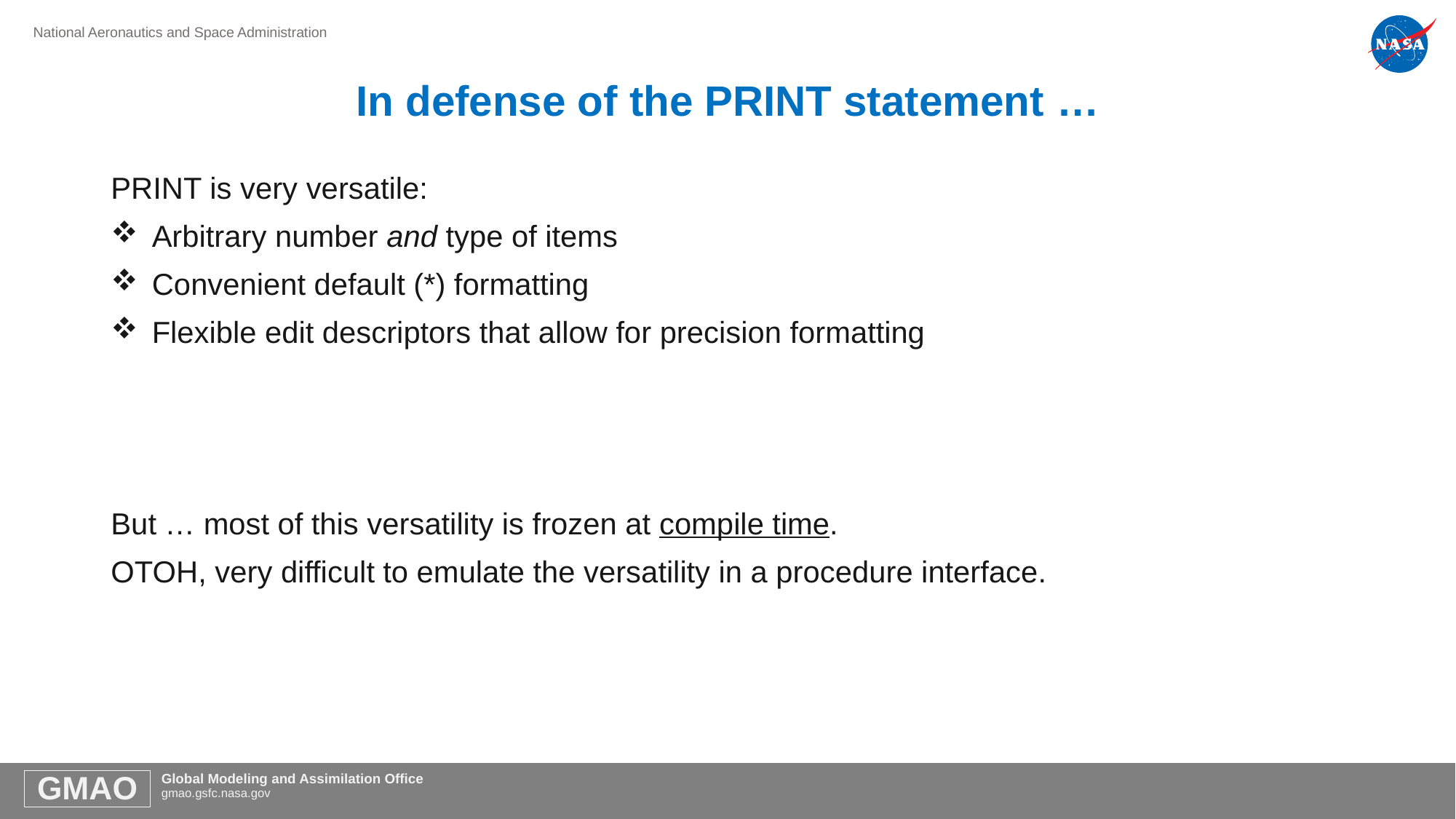

# In defense of the PRINT statement …
PRINT is very versatile:
Arbitrary number and type of items
Convenient default (*) formatting
Flexible edit descriptors that allow for precision formatting

But … most of this versatility is frozen at compile time.
OTOH, very difficult to emulate the versatility in a procedure interface.